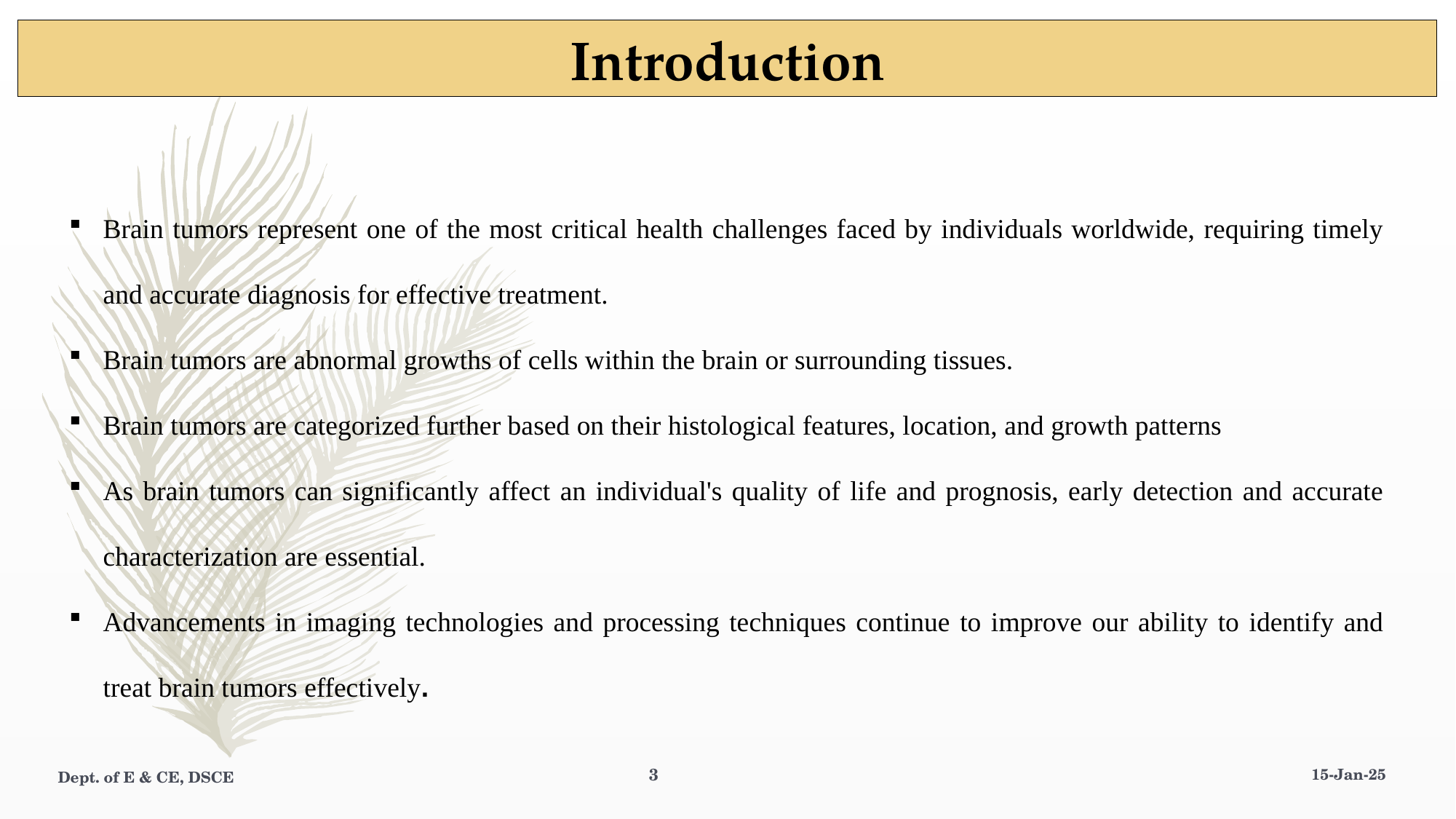

Introduction
Brain tumors represent one of the most critical health challenges faced by individuals worldwide, requiring timely and accurate diagnosis for effective treatment.
Brain tumors are abnormal growths of cells within the brain or surrounding tissues.
Brain tumors are categorized further based on their histological features, location, and growth patterns
As brain tumors can significantly affect an individual's quality of life and prognosis, early detection and accurate characterization are essential.
Advancements in imaging technologies and processing techniques continue to improve our ability to identify and treat brain tumors effectively.
Dept. of E & CE, DSCE
3
15-Jan-25